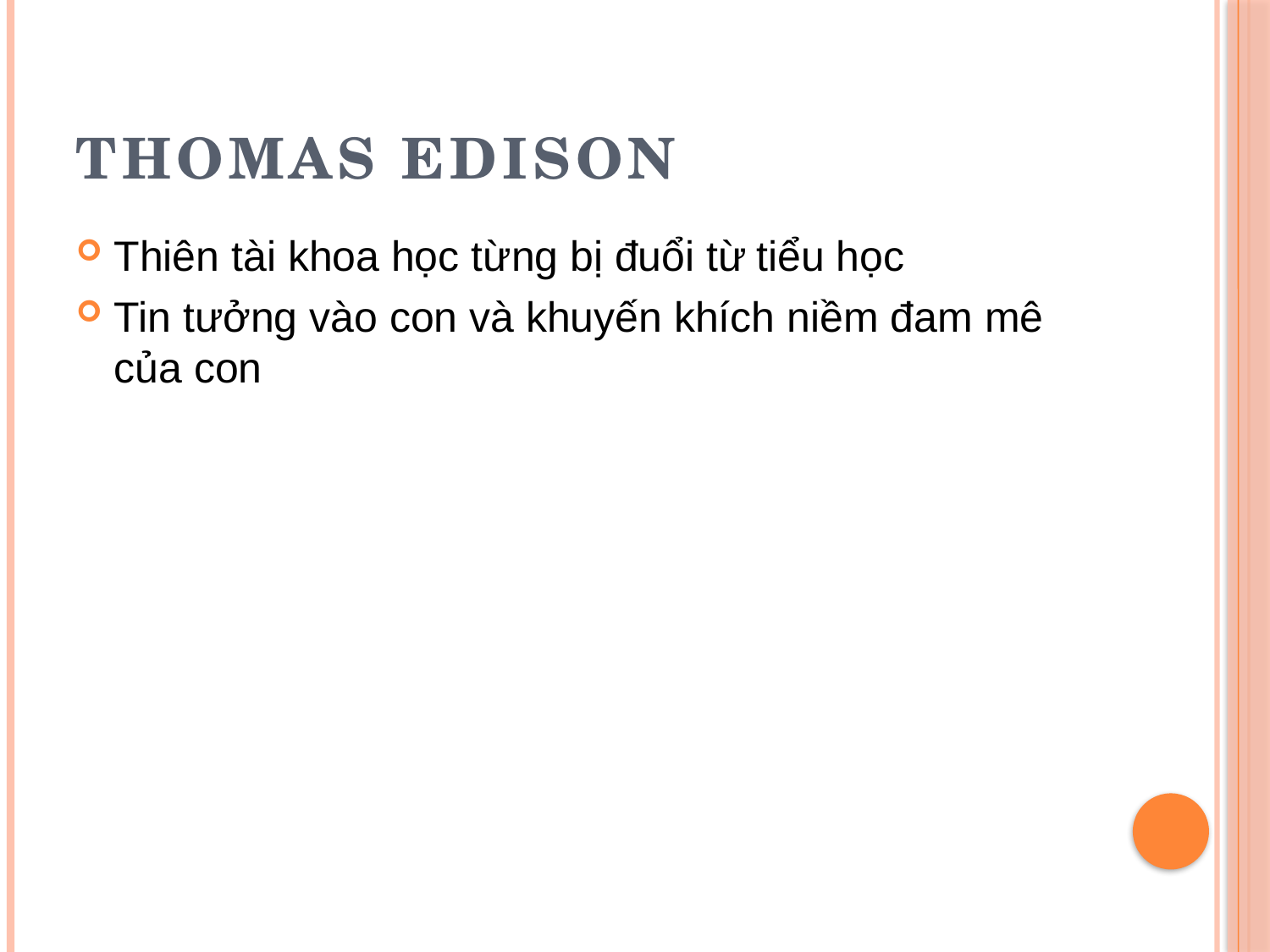

# thomas edison
Thiên tài khoa học từng bị đuổi từ tiểu học
Tin tưởng vào con và khuyến khích niềm đam mê của con